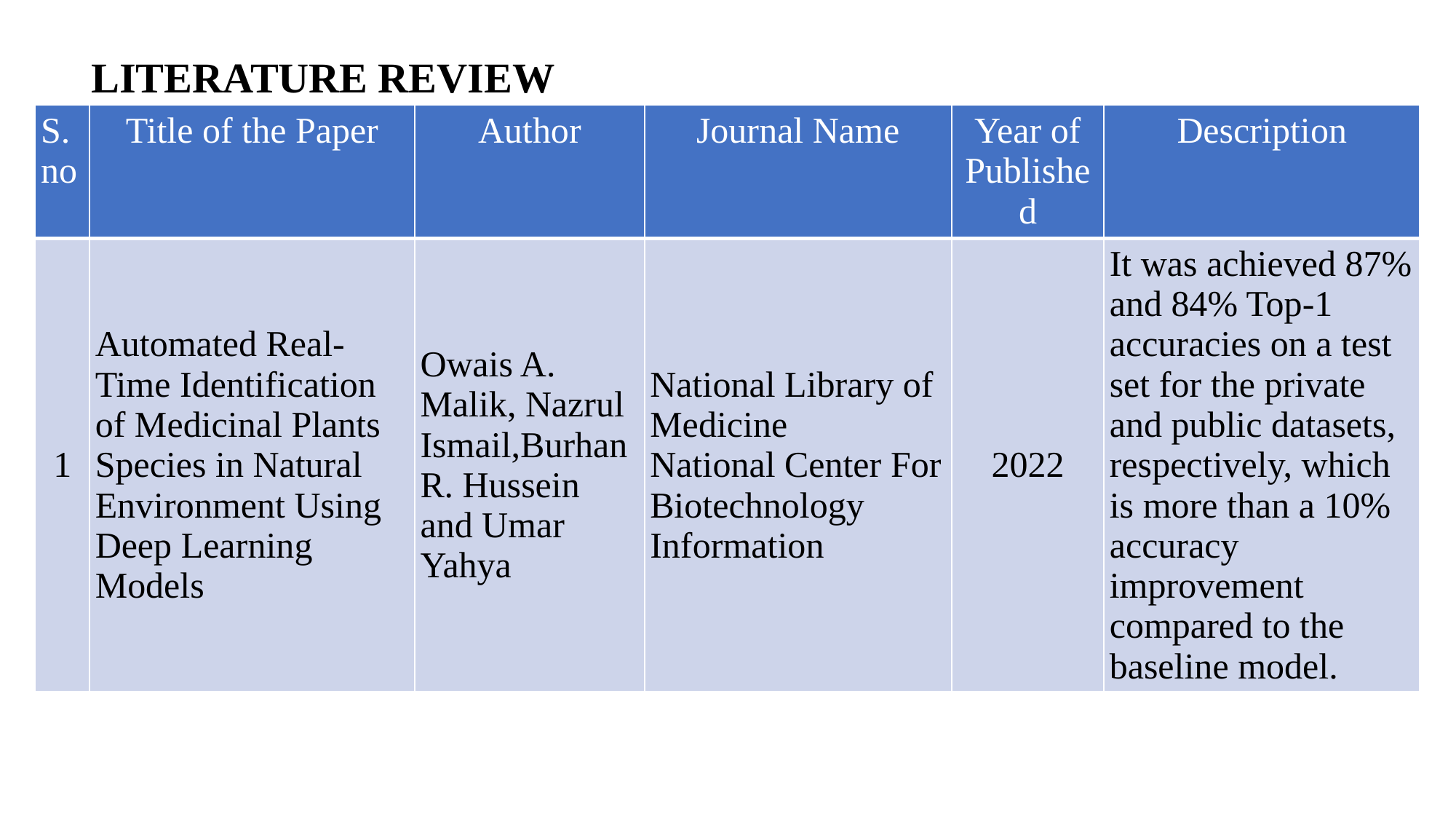

# LITERATURE REVIEW
| S.no | Title of the Paper | Author | Journal Name | Year of Published | Description |
| --- | --- | --- | --- | --- | --- |
| 1 | Automated Real-Time Identification of Medicinal Plants Species in Natural Environment Using Deep Learning Models | Owais A. Malik, Nazrul Ismail,Burhan R. Hussein and Umar Yahya | National Library of Medicine National Center For Biotechnology Information | 2022 | It was achieved 87% and 84% Top-1 accuracies on a test set for the private and public datasets, respectively, which is more than a 10% accuracy improvement compared to the baseline model. |